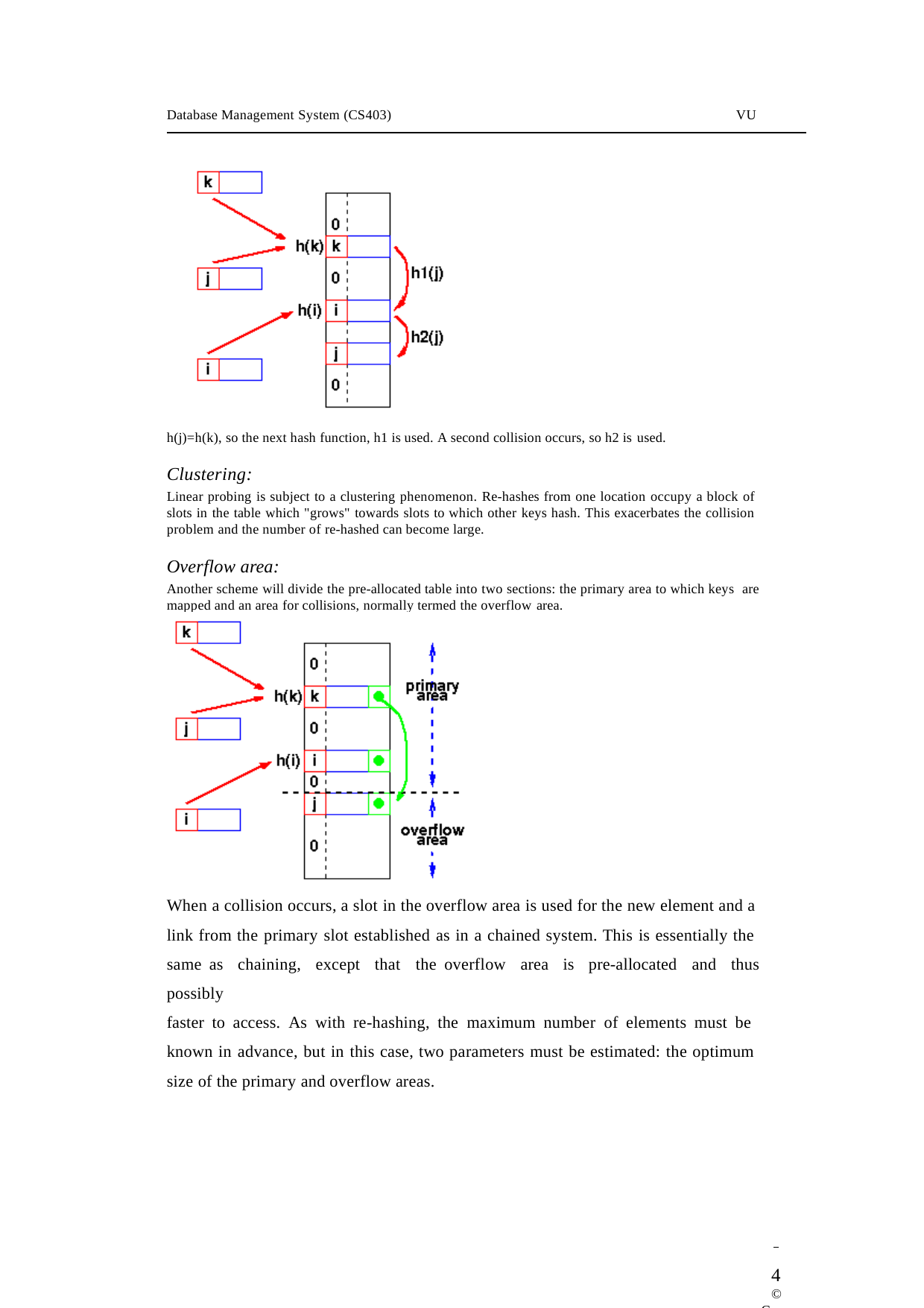

Database Management System (CS403)
VU

h(j)=h(k), so the next hash function, h1 is used. A second collision occurs, so h2 is used.

Clustering:
Linear probing is subject to a clustering phenomenon. Re-hashes from one location occupy a block of  slots in the table which "grows" towards slots to which other keys hash. This exacerbates the collision  problem and the number of re-hashed can become large.

Overflow area:
Another scheme will divide the pre-allocated table into two sections: the primary area to which keys  are mapped and an area for collisions, normally termed the overflow area.

When a collision occurs, a slot in the overflow area is used for the new element and a  link from the primary slot established as in a chained system. This is essentially the  same as  chaining,  except  that  the overflow  area  is  pre-allocated  and  thus possibly
faster to access. As with re-hashing, the maximum number of elements must be  known in advance, but in this case, two parameters must be estimated: the optimum  size of the primary and overflow areas.
 	4
© Copyright Virtual University of Pakistan